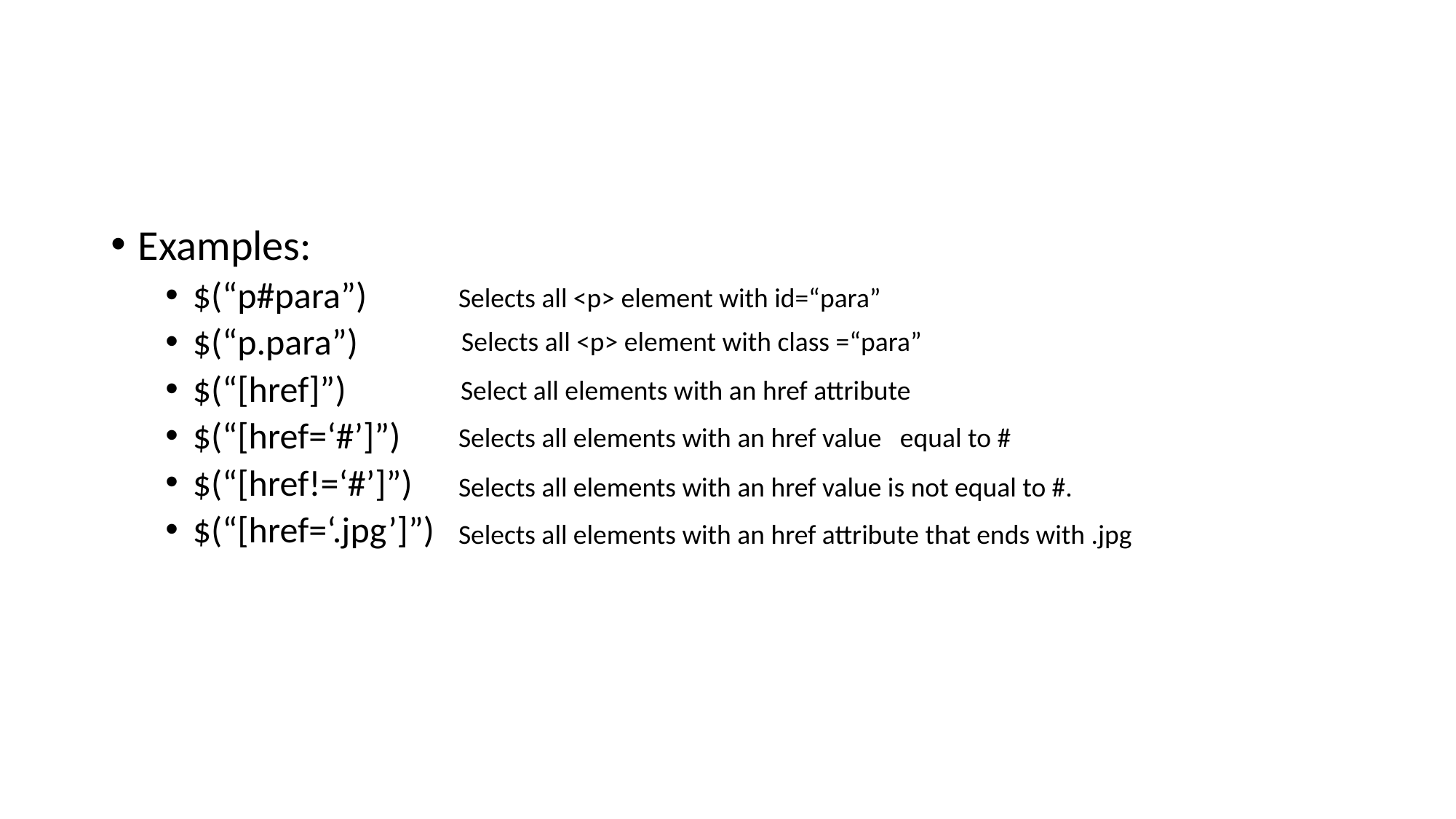

#
Examples:
$(“p#para”)
$(“p.para”)
$(“[href]”)
$(“[href=‘#’]”)
$(“[href!=‘#’]”)
$(“[href=‘.jpg’]”)
Selects all <p> element with id=“para”
Selects all <p> element with class =“para”
Select all elements with an href attribute
Selects all elements with an href value   equal to #
Selects all elements with an href value is not equal to #.
Selects all elements with an href attribute that ends with .jpg